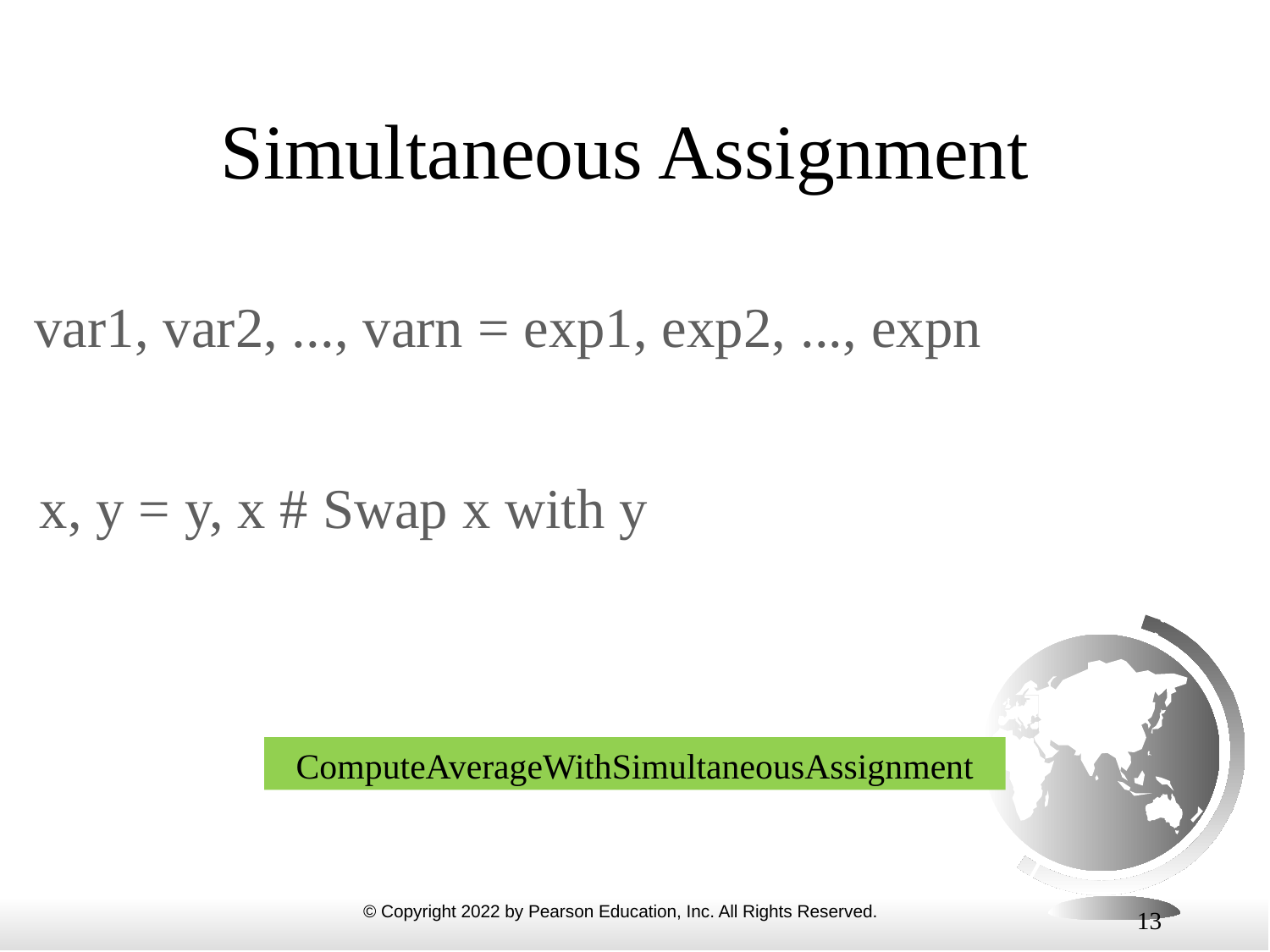

# Simultaneous Assignment
var1, var2, ..., varn = exp1, exp2, ..., expn
x, y = y, x # Swap x with y
ComputeAverageWithSimultaneousAssignment
13